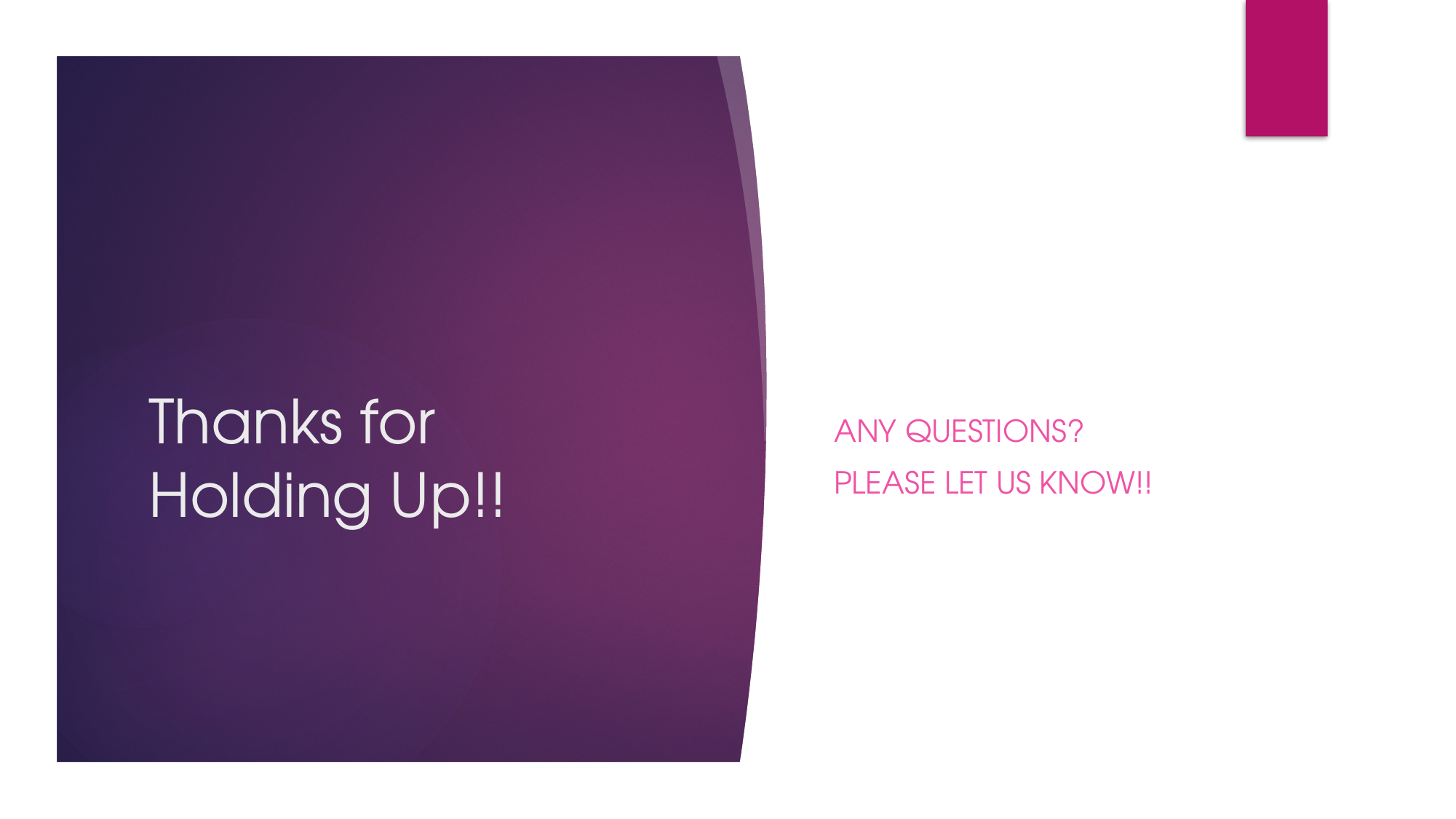

Any questions?
Please let us know!!
# Thanks for Holding Up!!